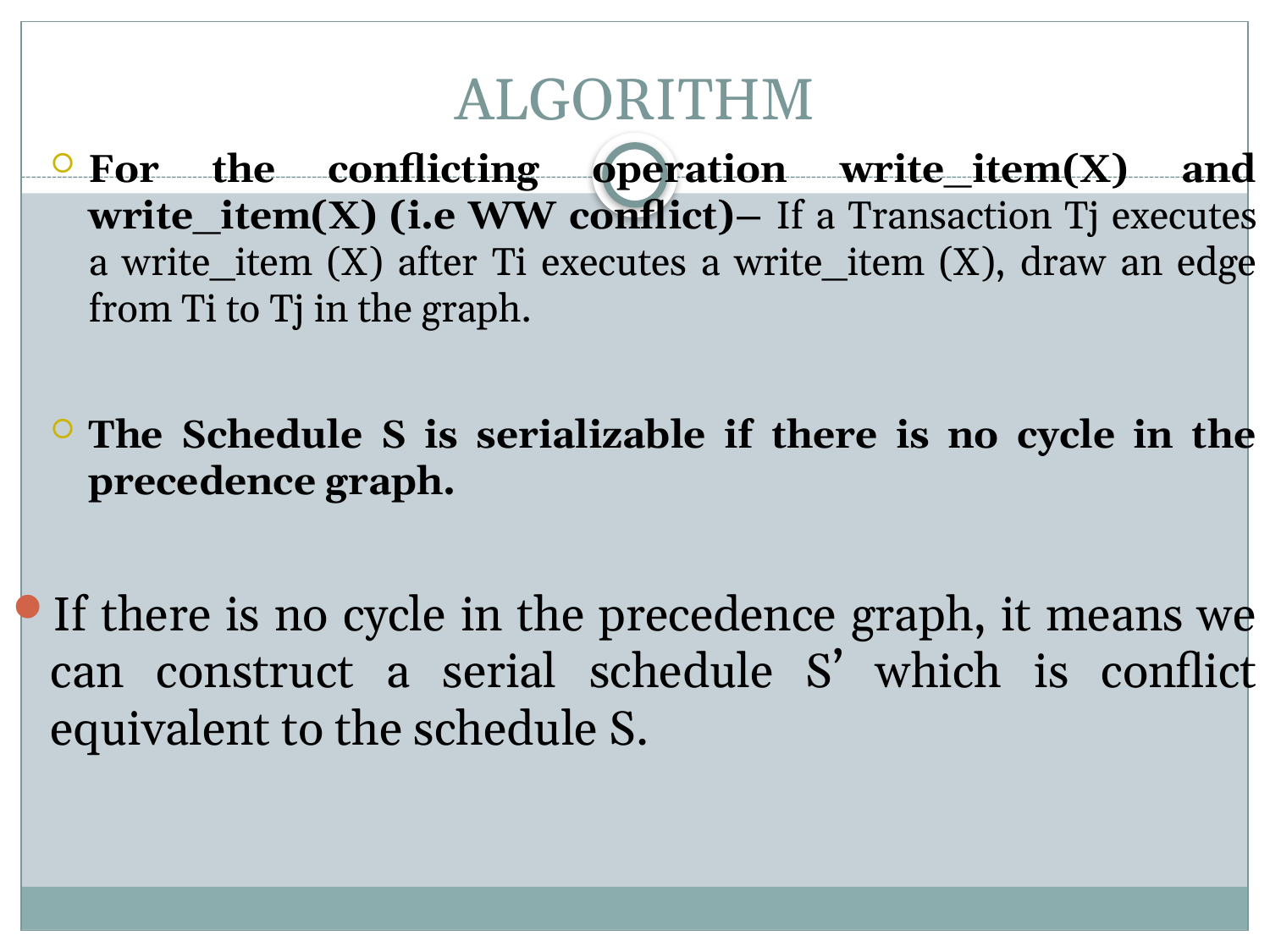

# ALGORITHM
For the conflicting operation write_item(X) and write_item(X) (i.e WW conflict)– If a Transaction Tj executes a write_item (X) after Ti executes a write_item (X), draw an edge from Ti to Tj in the graph.

The Schedule S is serializable if there is no cycle in the precedence graph.

If there is no cycle in the precedence graph, it means we can construct a serial schedule S’ which is conflict equivalent to the schedule S.